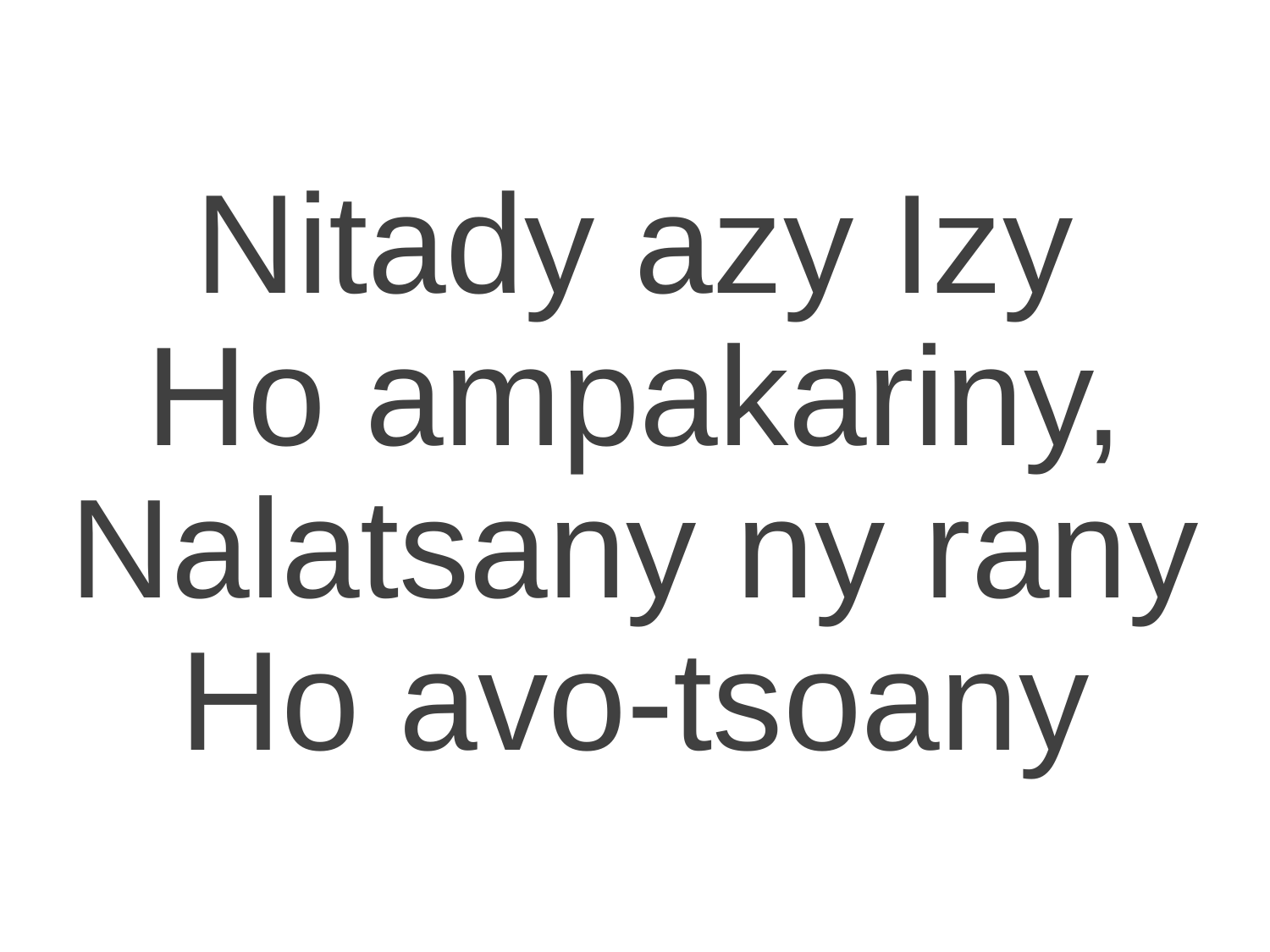

Nitady azy Izy
Ho ampakariny,
Nalatsany ny rany
Ho avo-tsoany